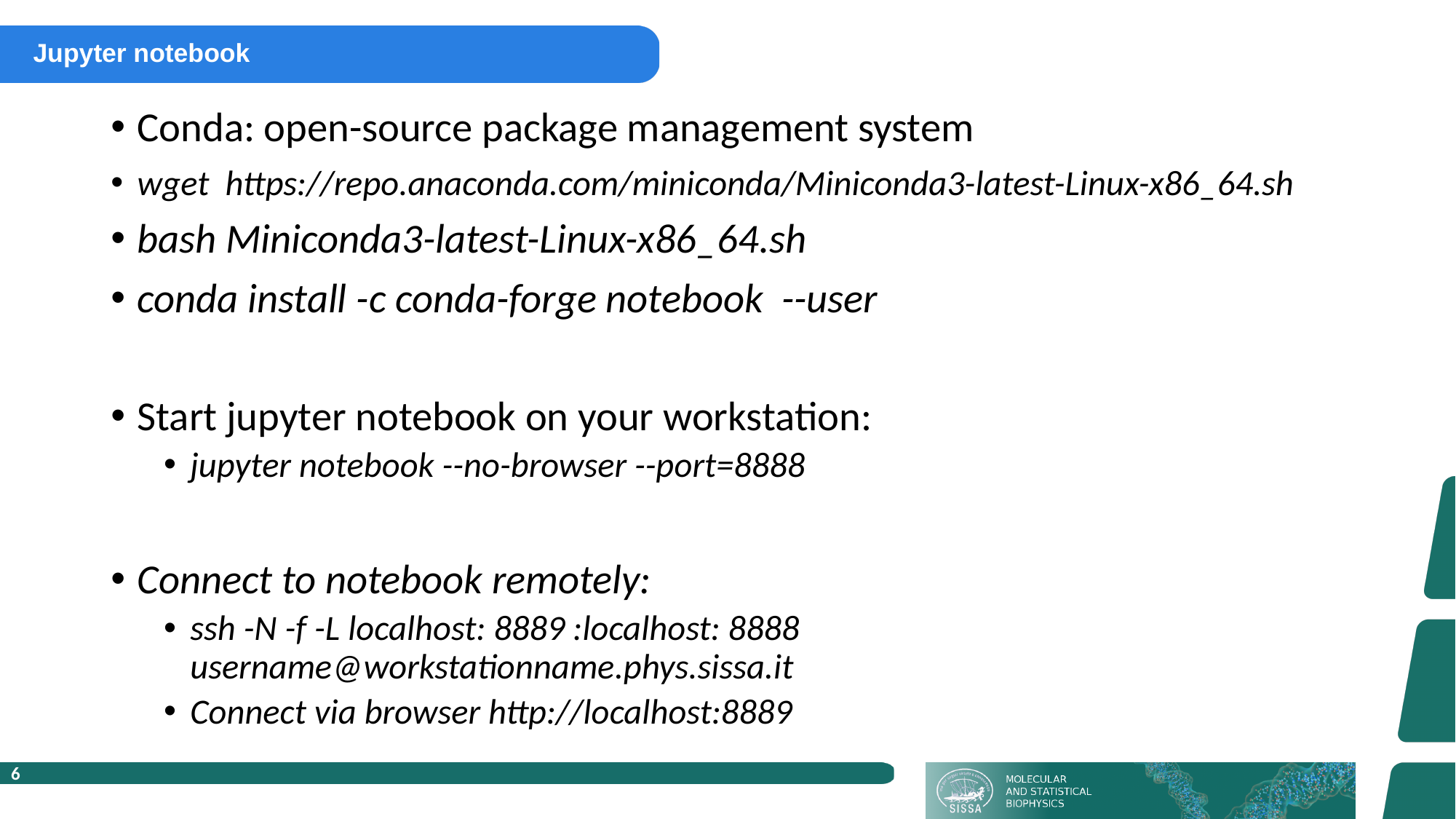

# Jupyter notebook
Conda: open-source package management system
wget  https://repo.anaconda.com/miniconda/Miniconda3-latest-Linux-x86_64.sh
bash Miniconda3-latest-Linux-x86_64.sh
conda install -c conda-forge notebook  --user

Start jupyter notebook on your workstation:
jupyter notebook --no-browser --port=8888

Connect to notebook remotely:
ssh -N -f -L localhost: 8889 :localhost: 8888 username@workstationname.phys.sissa.it
Connect via browser http://localhost:8889